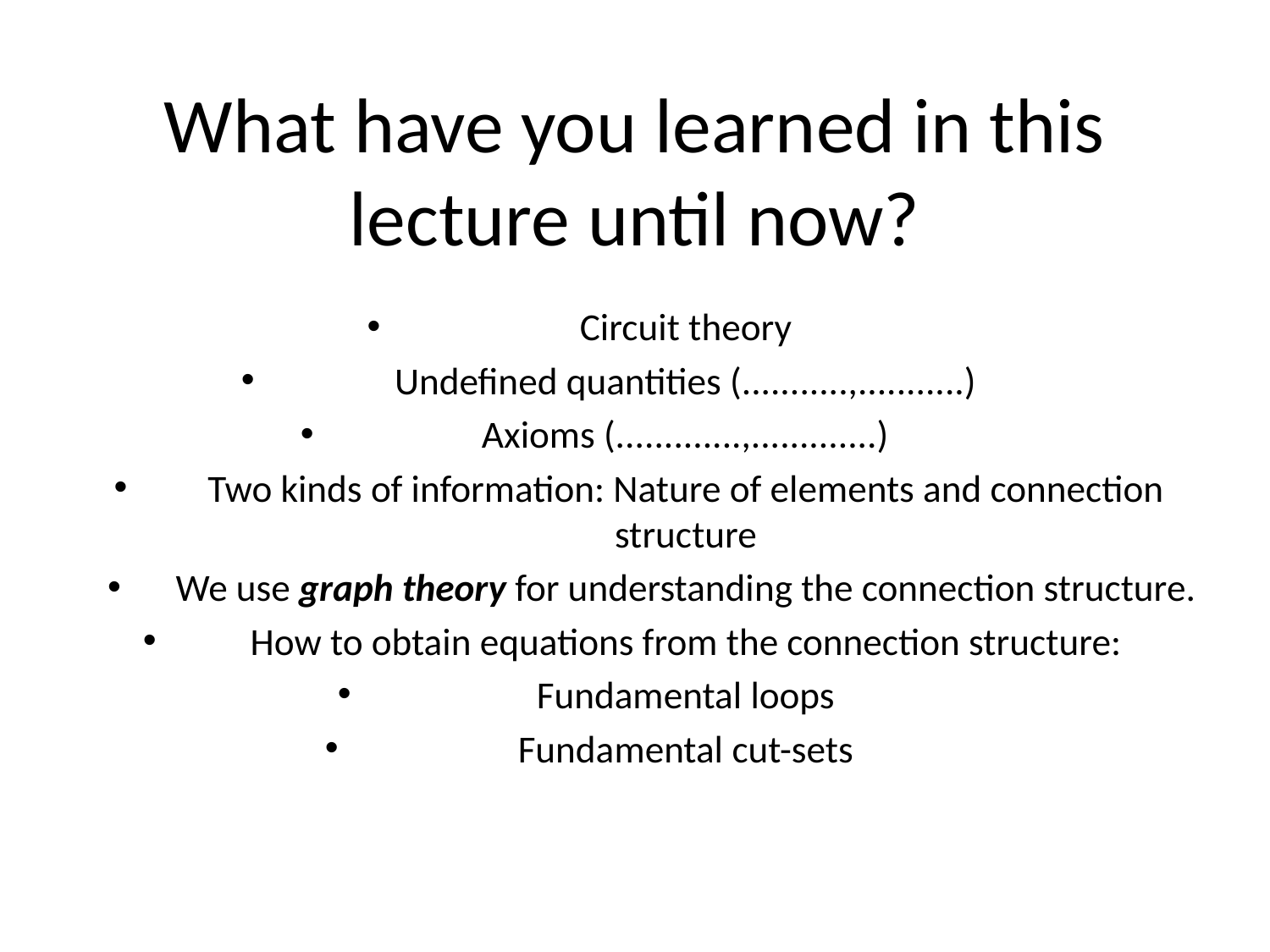

# What have you learned in this lecture until now?
Circuit theory
Undefined quantities (...........,...........)
Axioms (.............,.............)
Two kinds of information: Nature of elements and connection structure
We use graph theory for understanding the connection structure.
How to obtain equations from the connection structure:
Fundamental loops
Fundamental cut-sets